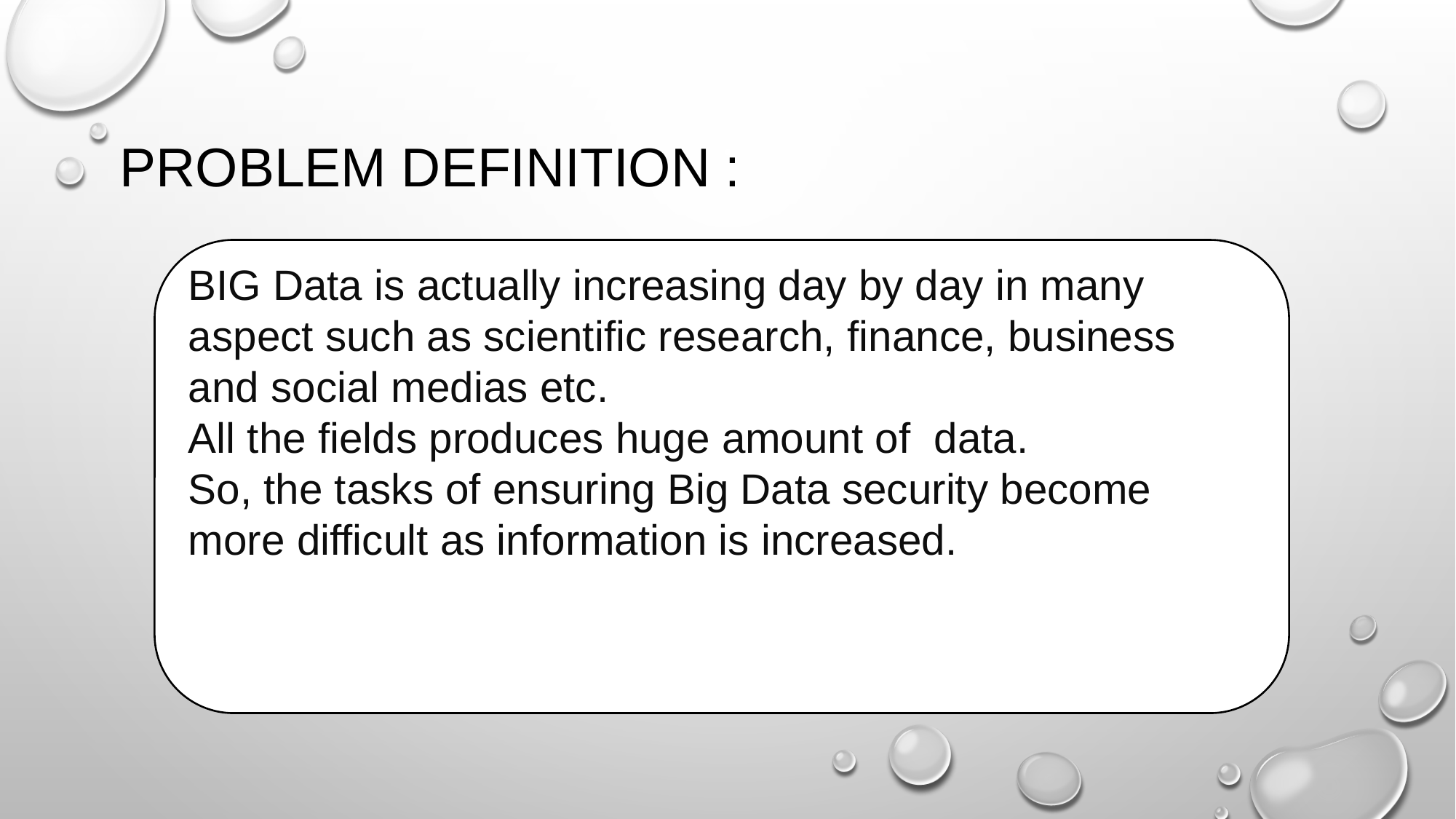

# Problem Definition :

BIG Data is actually increasing day by day in many aspect such as scientific research, finance, business and social medias etc.
All the fields produces huge amount of  data.
So, the tasks of ensuring Big Data security become more difficult as information is increased.